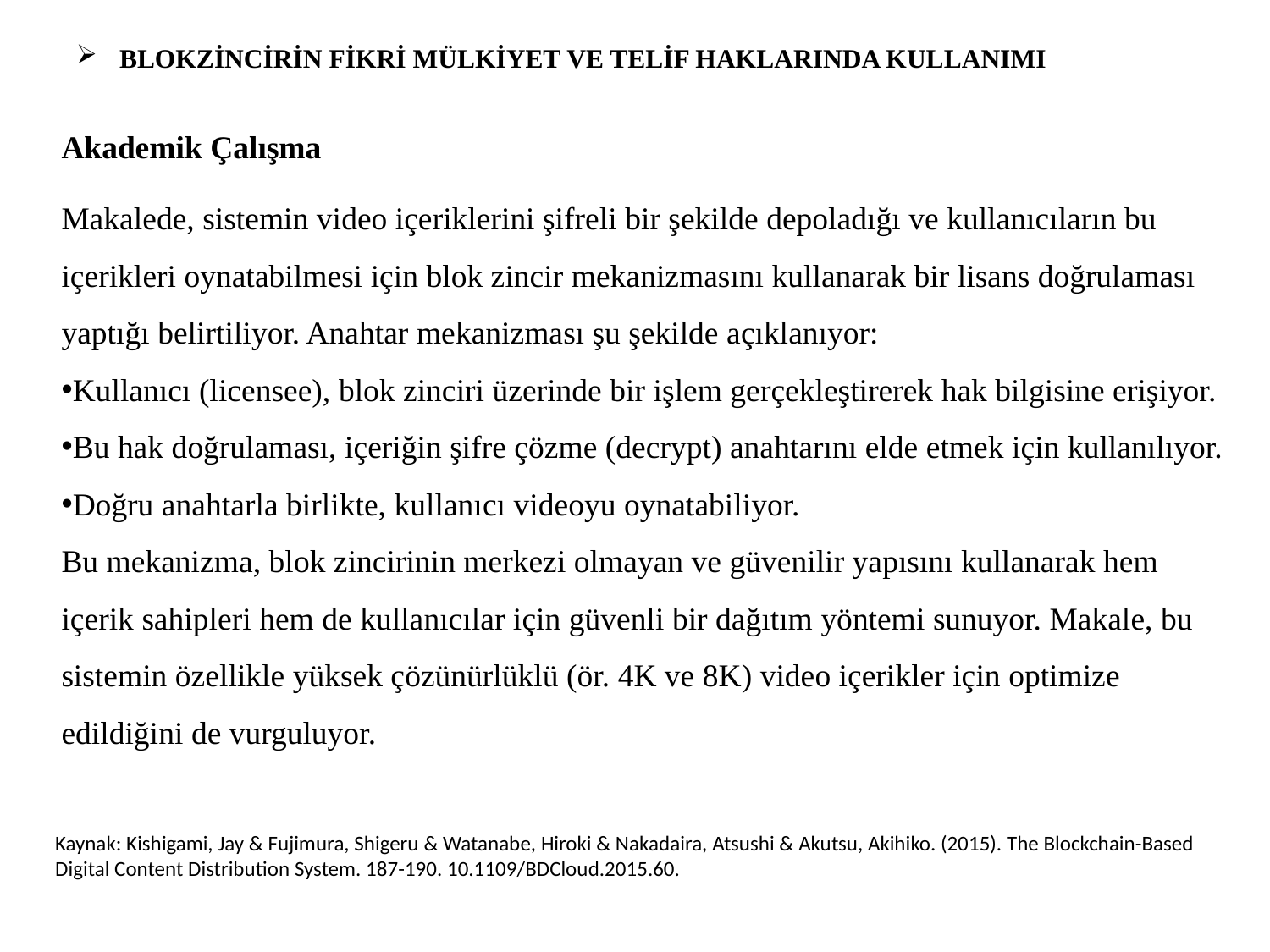

BLOKZİNCİRİN FİKRİ MÜLKİYET VE TELİF HAKLARINDA KULLANIMI
Akademik Çalışma
Makalede, sistemin video içeriklerini şifreli bir şekilde depoladığı ve kullanıcıların bu içerikleri oynatabilmesi için blok zincir mekanizmasını kullanarak bir lisans doğrulaması yaptığı belirtiliyor. Anahtar mekanizması şu şekilde açıklanıyor:
Kullanıcı (licensee), blok zinciri üzerinde bir işlem gerçekleştirerek hak bilgisine erişiyor.
Bu hak doğrulaması, içeriğin şifre çözme (decrypt) anahtarını elde etmek için kullanılıyor.
Doğru anahtarla birlikte, kullanıcı videoyu oynatabiliyor.
Bu mekanizma, blok zincirinin merkezi olmayan ve güvenilir yapısını kullanarak hem içerik sahipleri hem de kullanıcılar için güvenli bir dağıtım yöntemi sunuyor. Makale, bu sistemin özellikle yüksek çözünürlüklü (ör. 4K ve 8K) video içerikler için optimize edildiğini de vurguluyor.

Kaynak: Kishigami, Jay & Fujimura, Shigeru & Watanabe, Hiroki & Nakadaira, Atsushi & Akutsu, Akihiko. (2015). The Blockchain-Based Digital Content Distribution System. 187-190. 10.1109/BDCloud.2015.60.